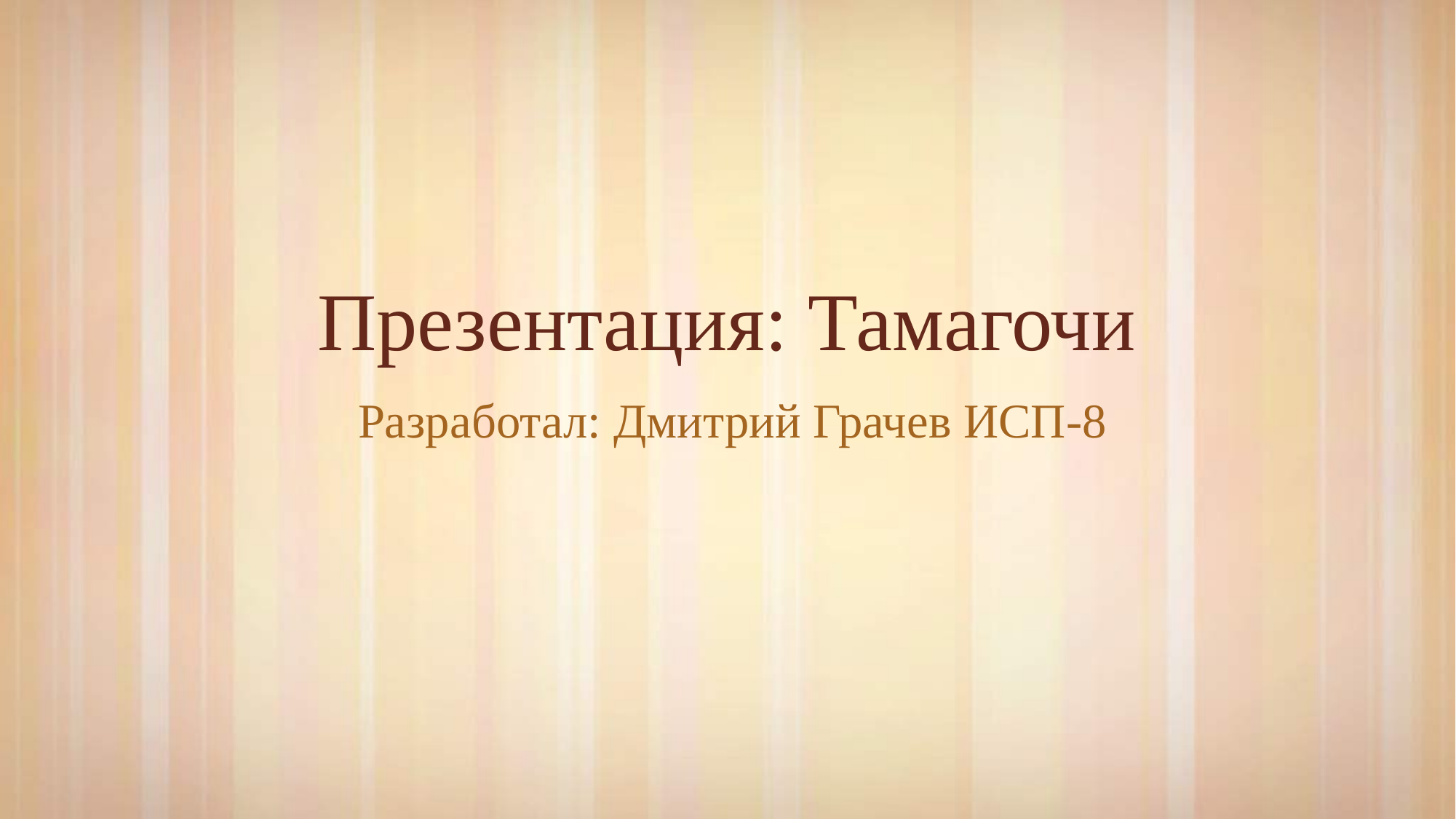

# Презентация: Тамагочи
Разработал: Дмитрий Грачев ИСП-8